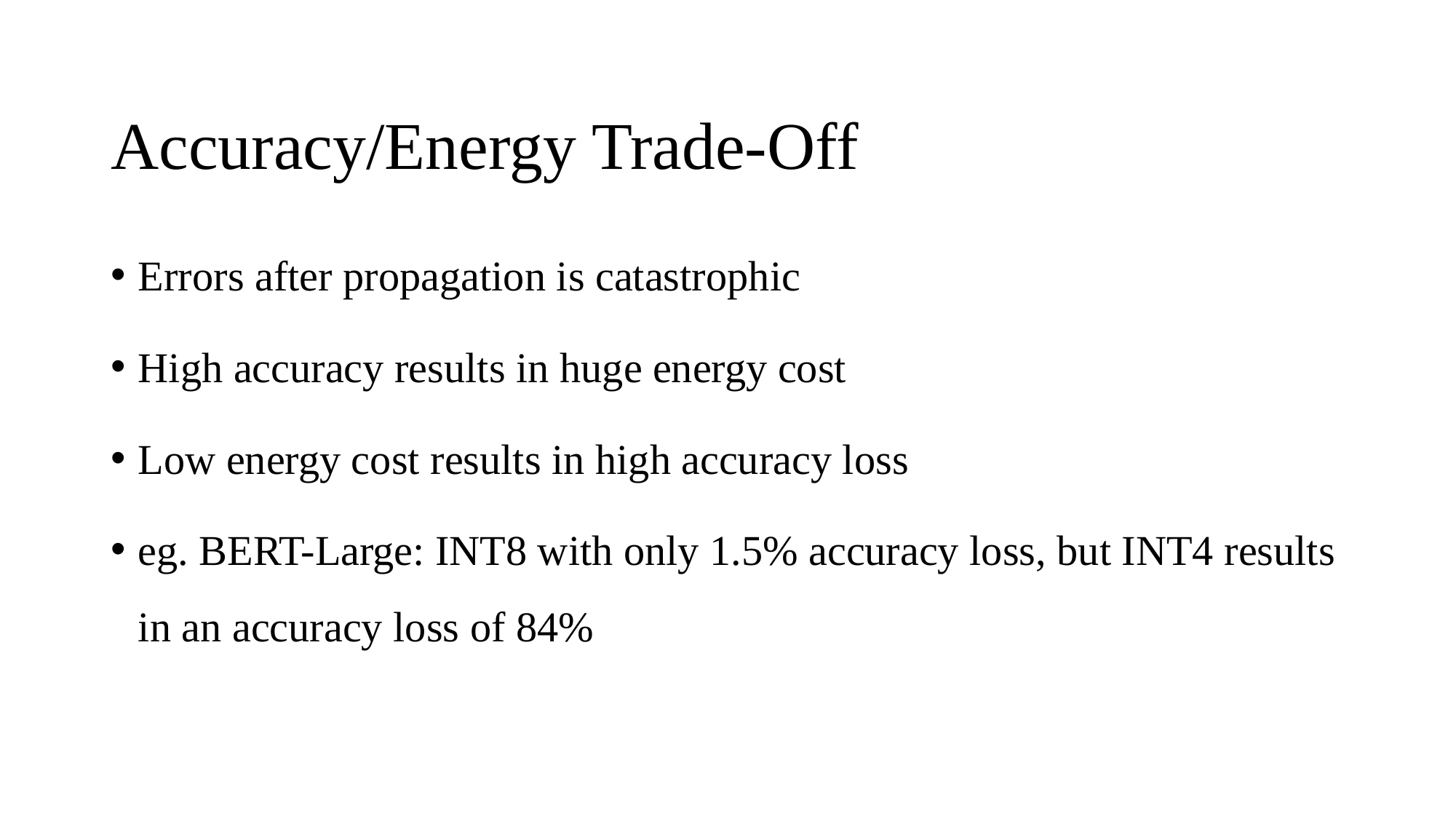

# Accuracy/Energy Trade-Off
Errors after propagation is catastrophic
High accuracy results in huge energy cost
Low energy cost results in high accuracy loss
eg. BERT-Large: INT8 with only 1.5% accuracy loss, but INT4 results in an accuracy loss of 84%